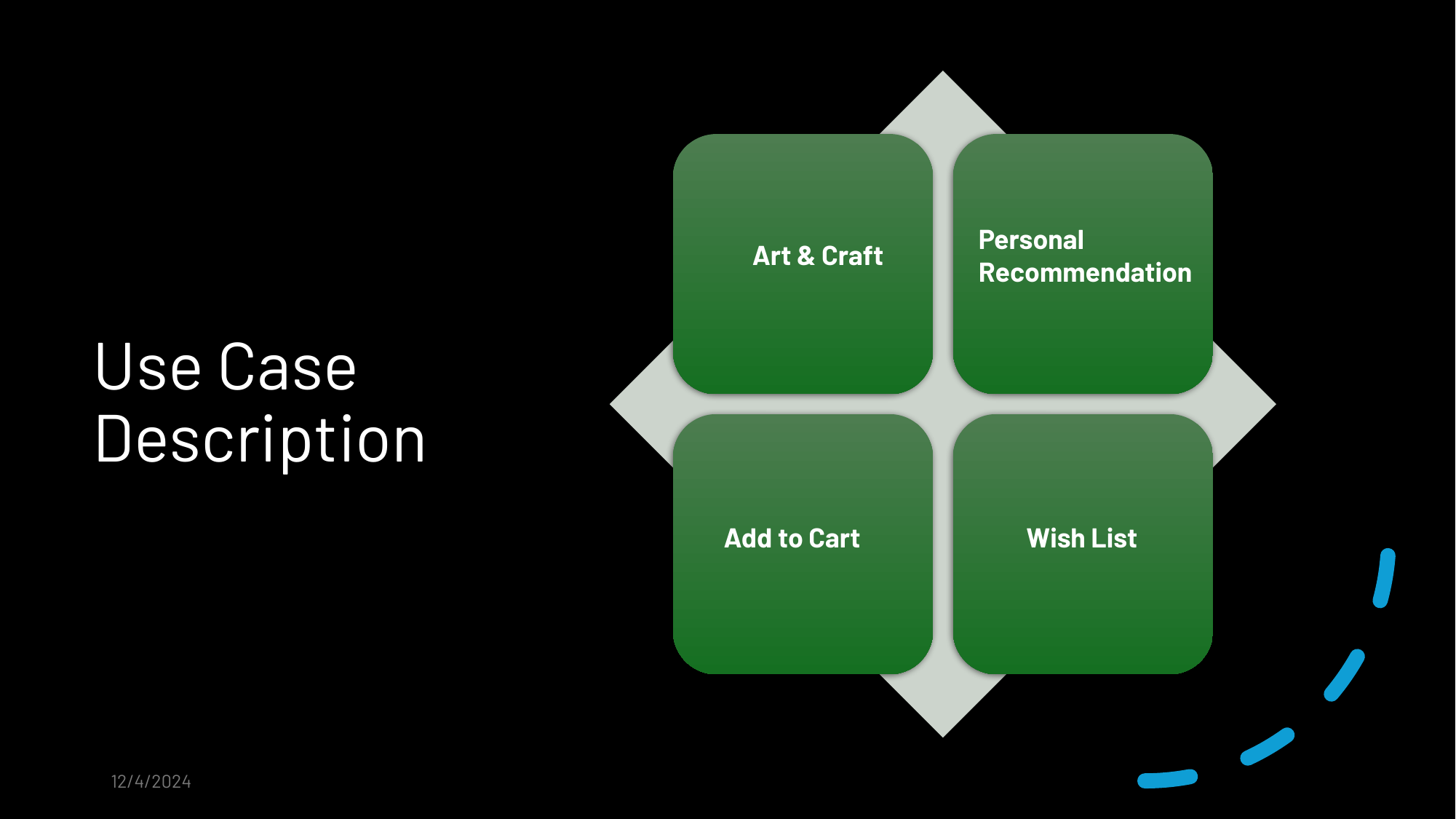

# Use Case Description

Personal Recommendation
Art & Craft

Add to Cart
Wish List
12/4/2024
ZenithZone
11